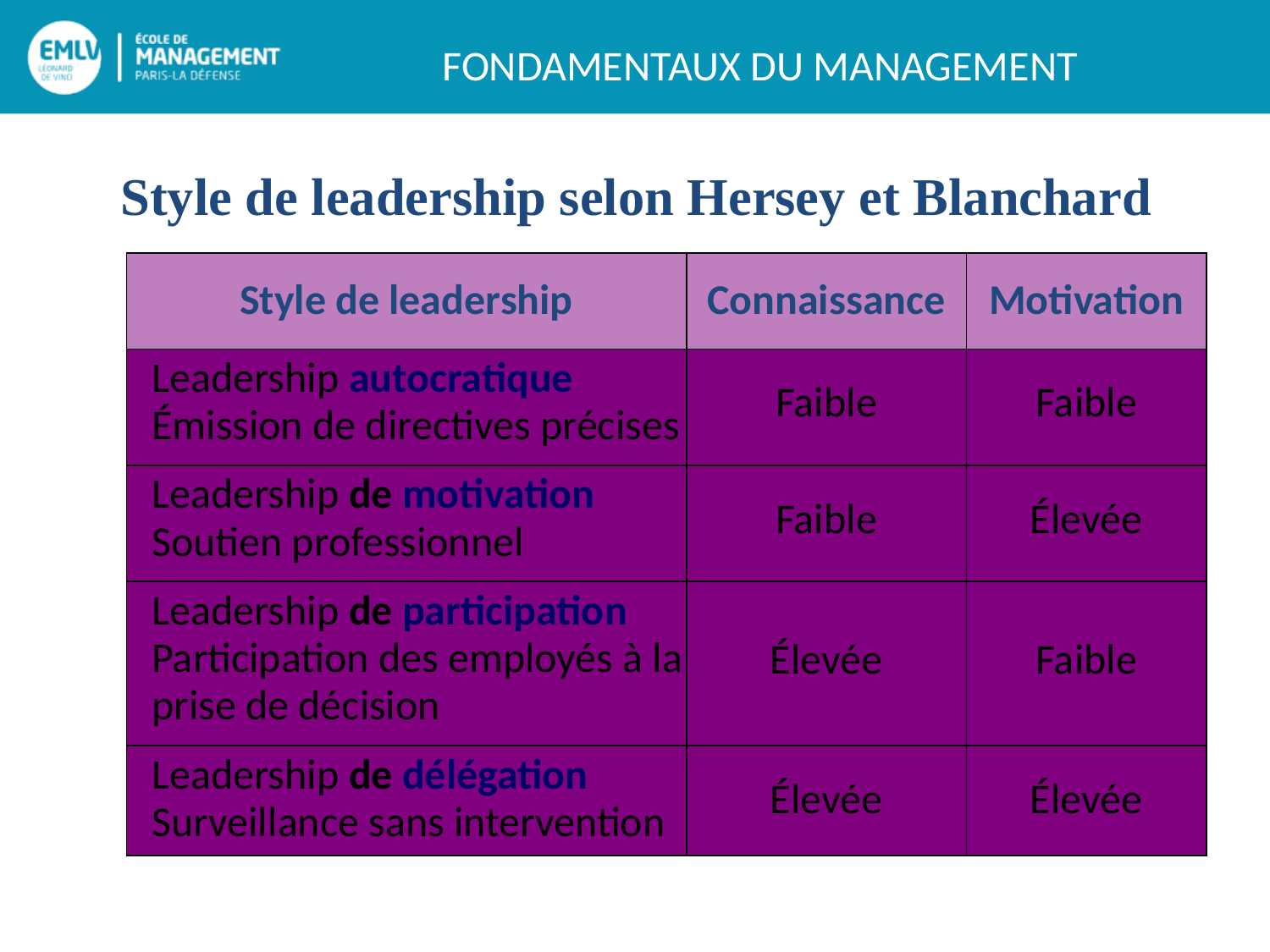

Style de leadership selon Hersey et Blanchard
| Style de leadership | Connaissance | Motivation |
| --- | --- | --- |
| Leadership autocratique Émission de directives précises | Faible | Faible |
| Leadership de motivation Soutien professionnel | Faible | Élevée |
| Leadership de participation Participation des employés à la prise de décision | Élevée | Faible |
| Leadership de délégation Surveillance sans intervention | Élevée | Élevée |